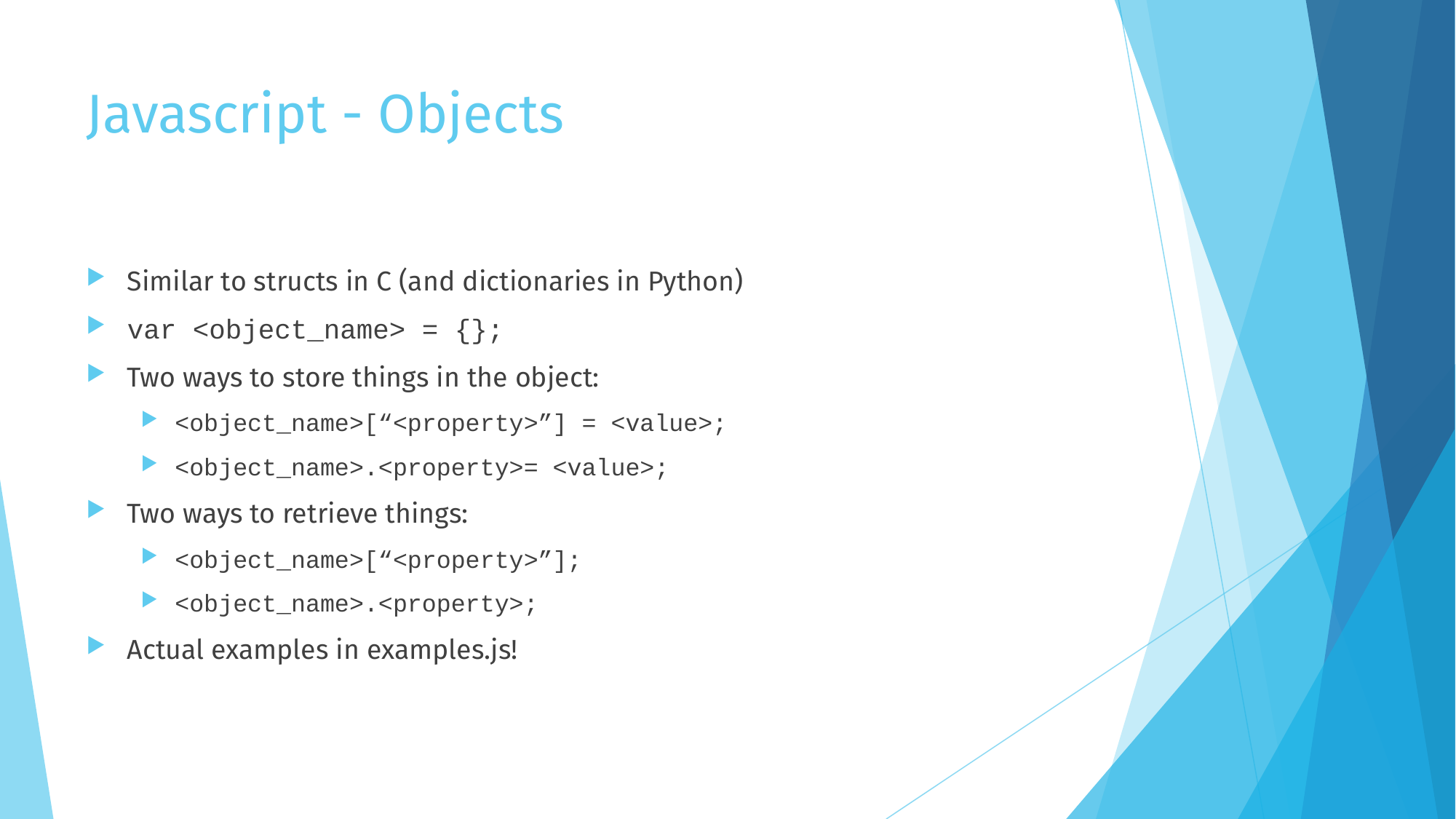

# Javascript - Objects
Similar to structs in C (and dictionaries in Python)
var <object_name> = {};
Two ways to store things in the object:
<object_name>[“<property>”] = <value>;
<object_name>.<property>= <value>;
Two ways to retrieve things:
<object_name>[“<property>”];
<object_name>.<property>;
Actual examples in examples.js!